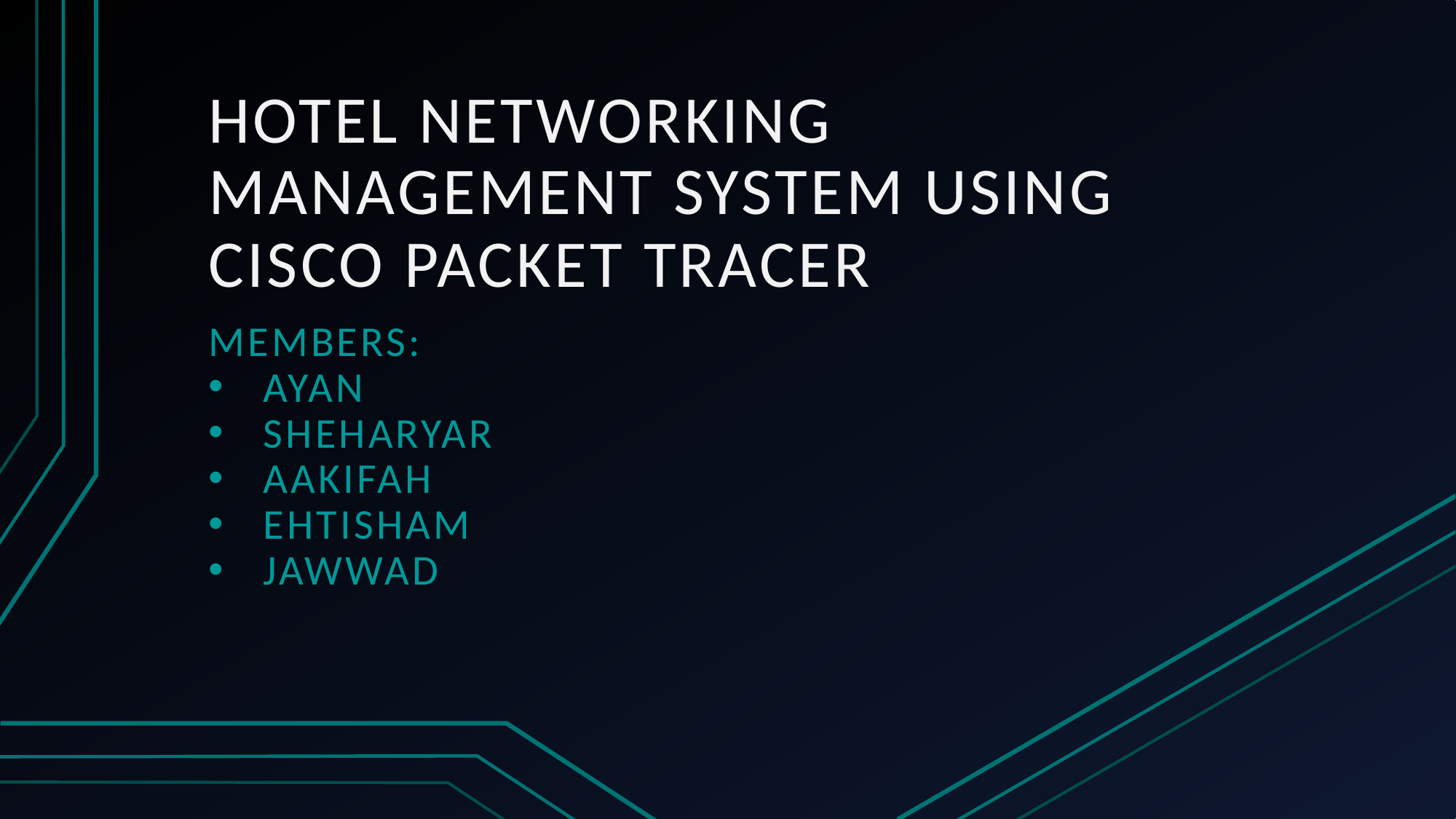

# HOTEL NETWORKING MANAGEMENT SYSTEM USING CISCO PACKET TRACER
MEMBERS:
AYAN
SHEHARYAR
AAKIFAH
EHTISHAM
JAWWAD